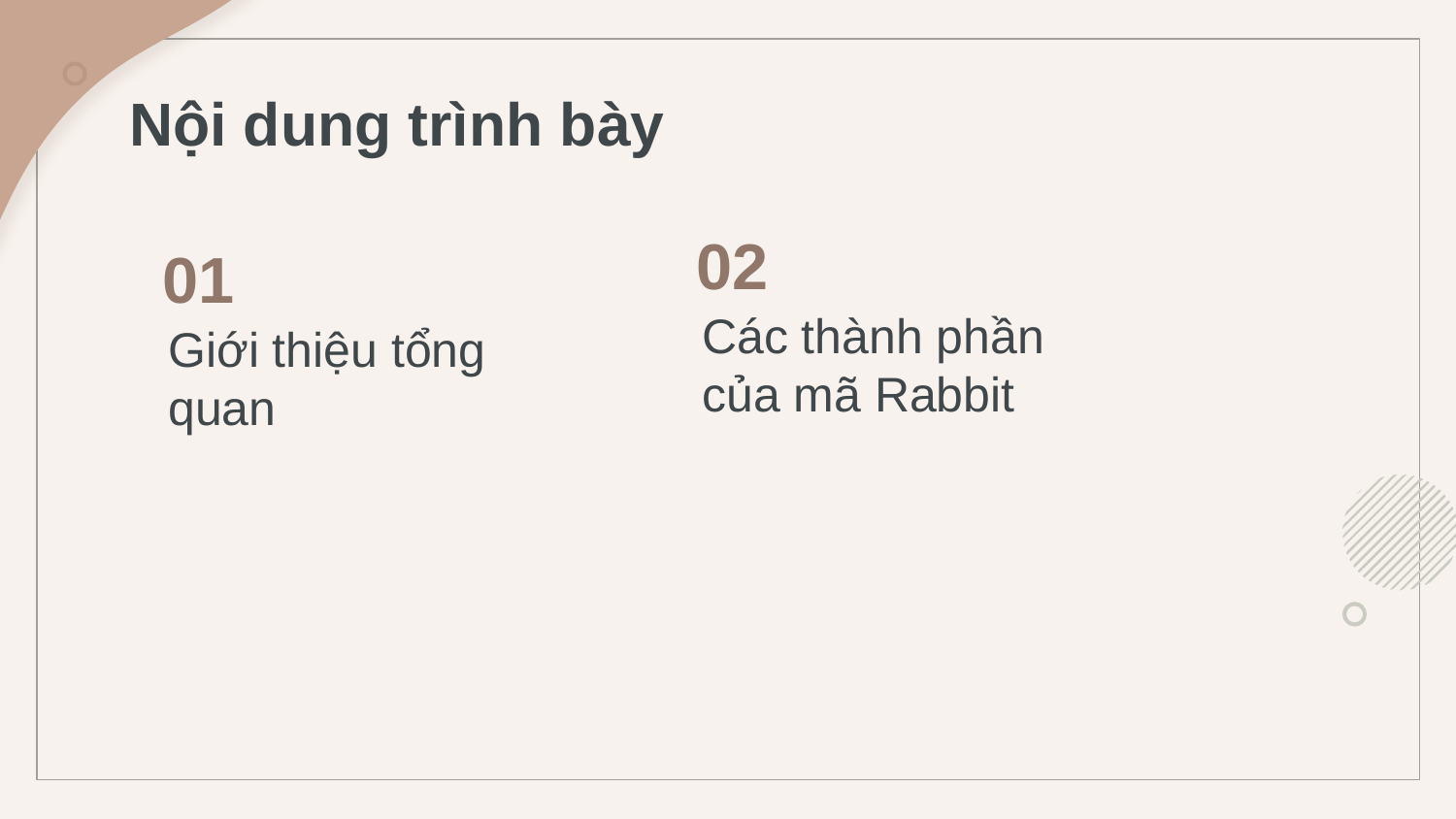

# Nội dung trình bày
02
01
Các thành phần của mã Rabbit
Giới thiệu tổng quan